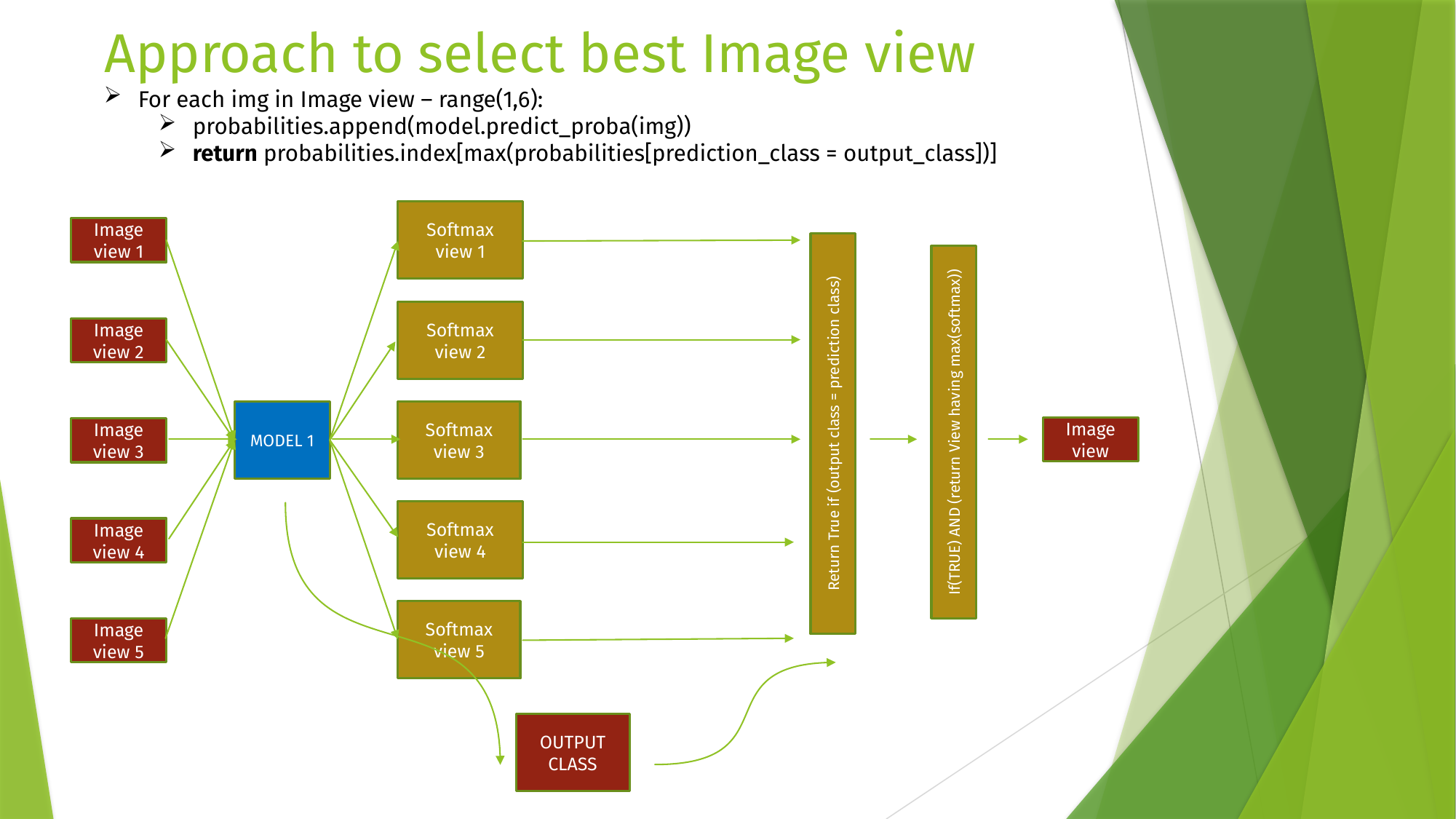

# Approach to select best Image view
For each img in Image view – range(1,6):
probabilities.append(model.predict_proba(img))
return probabilities.index[max(probabilities[prediction_class = output_class])]
Softmax view 1
Image view 1
Softmax view 2
Image view 2
MODEL 1
Softmax view 3
If(TRUE) AND (return View having max(softmax))
Return True if (output class = prediction class)
Image view
Image view 3
Softmax view 4
Image view 4
Softmax view 5
Image view 5
OUTPUT CLASS